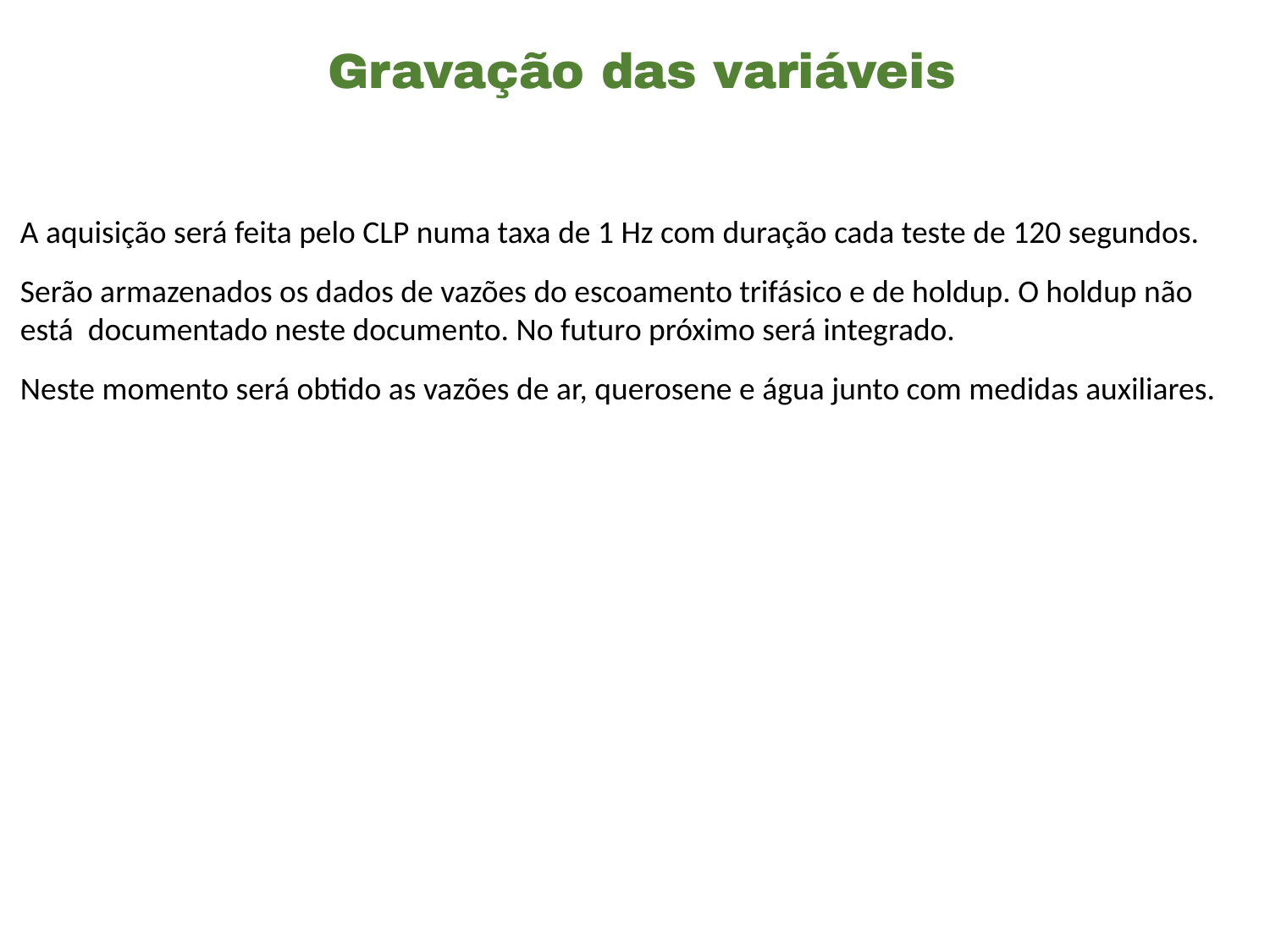

Gravação das variáveis
A aquisição será feita pelo CLP numa taxa de 1 Hz com duração cada teste de 120 segundos.
Serão armazenados os dados de vazões do escoamento trifásico e de holdup. O holdup não está  documentado neste documento. No futuro próximo será integrado.
Neste momento será obtido as vazões de ar, querosene e água junto com medidas auxiliares.